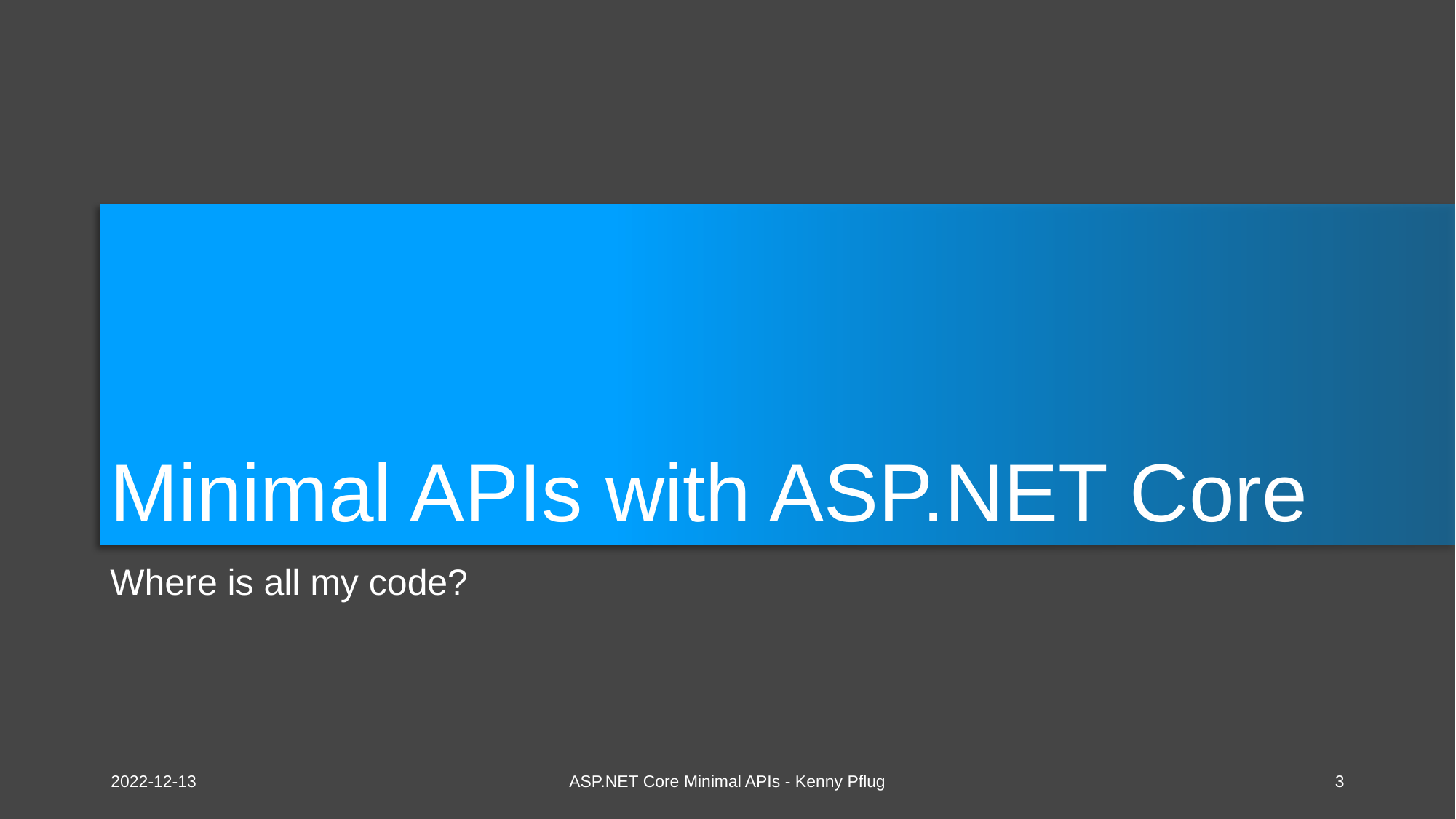

# Minimal APIs with ASP.NET Core
Where is all my code?
2022-12-13
ASP.NET Core Minimal APIs - Kenny Pflug
3